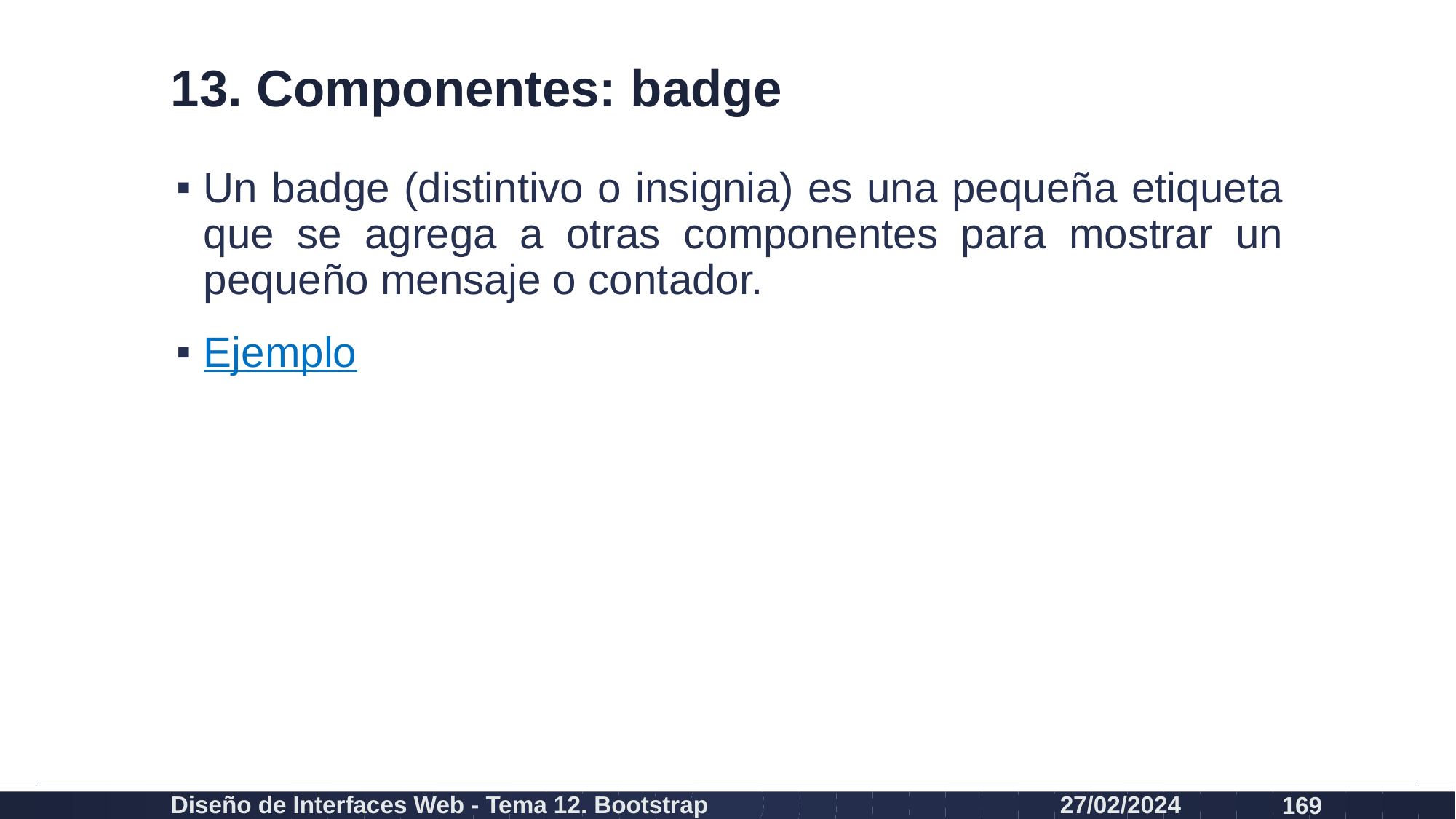

# 13. Componentes: badge
Un badge (distintivo o insignia) es una pequeña etiqueta que se agrega a otras componentes para mostrar un pequeño mensaje o contador.
Ejemplo

Diseño de Interfaces Web - Tema 12. Bootstrap
27/02/2024
169